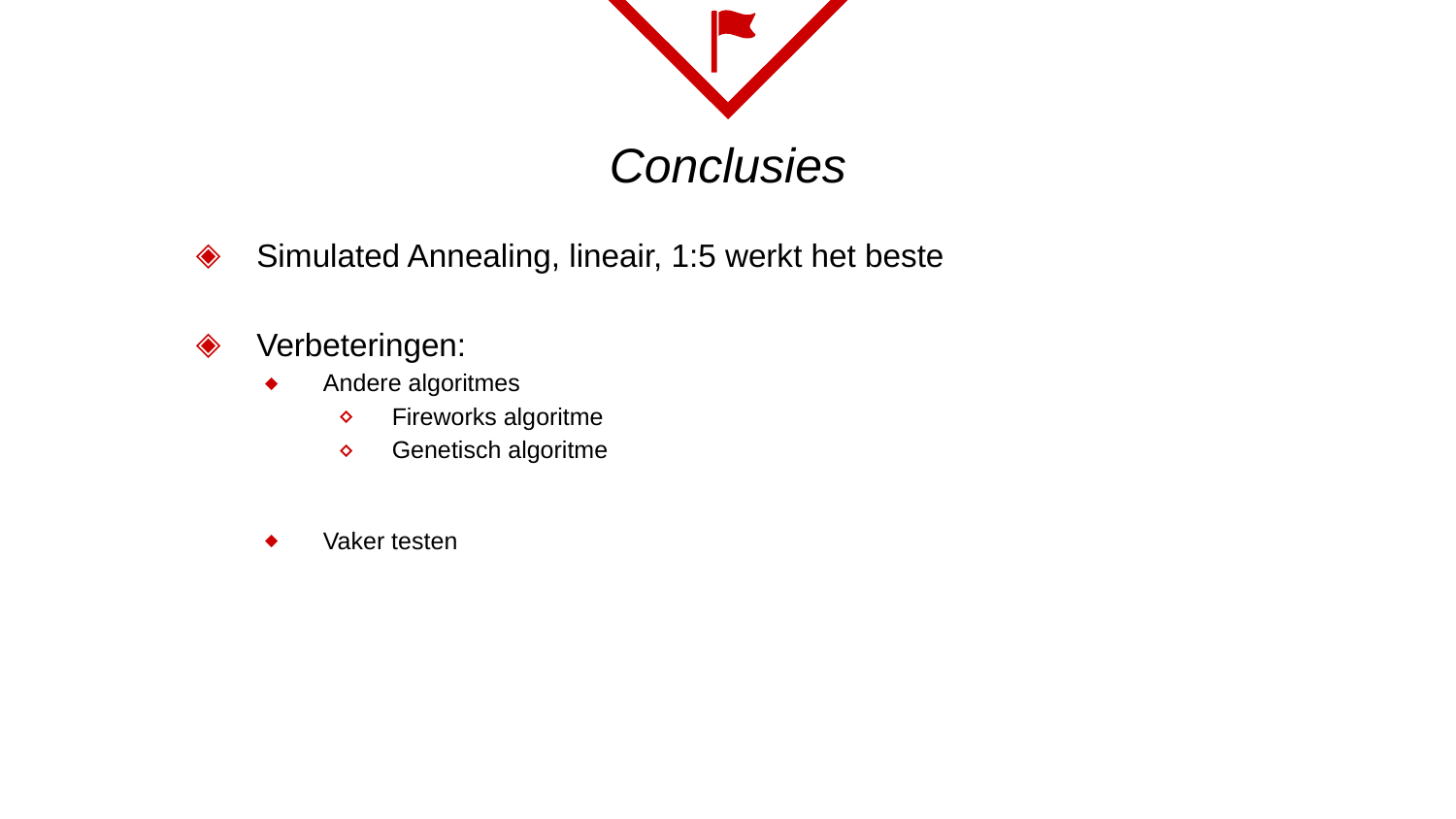

# Conclusies
 Simulated Annealing, lineair, 1:5 werkt het beste

 Verbeteringen:
 Andere algoritmes
 Fireworks algoritme
 Genetisch algoritme

 Vaker testen